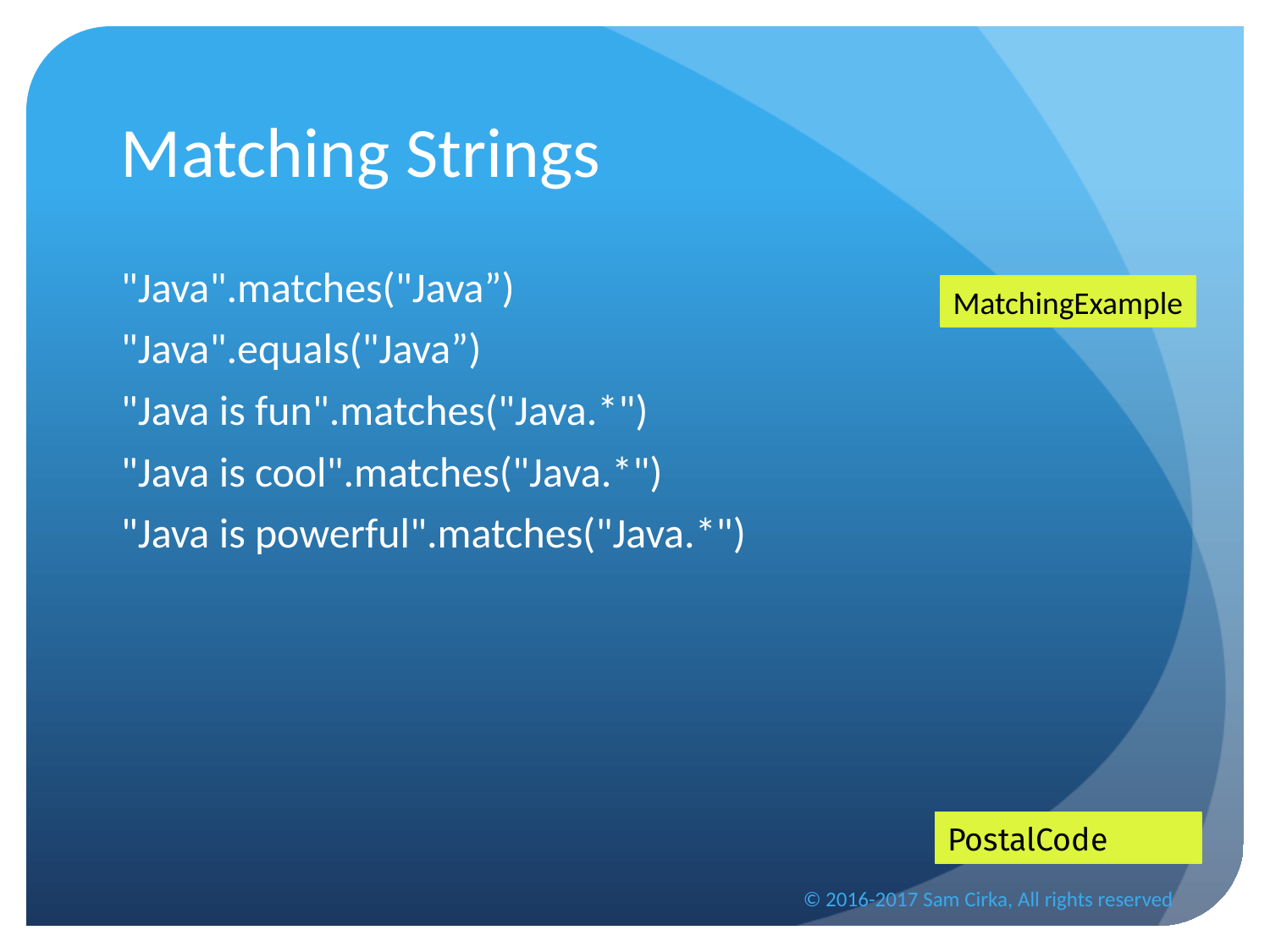

# Matching Strings
"Java".matches("Java”)
"Java".equals("Java”)
"Java is fun".matches("Java.*")
"Java is cool".matches("Java.*")
"Java is powerful".matches("Java.*")

MatchingExample
PostalCode
© 2016-2017 Sam Cirka, All rights reserved